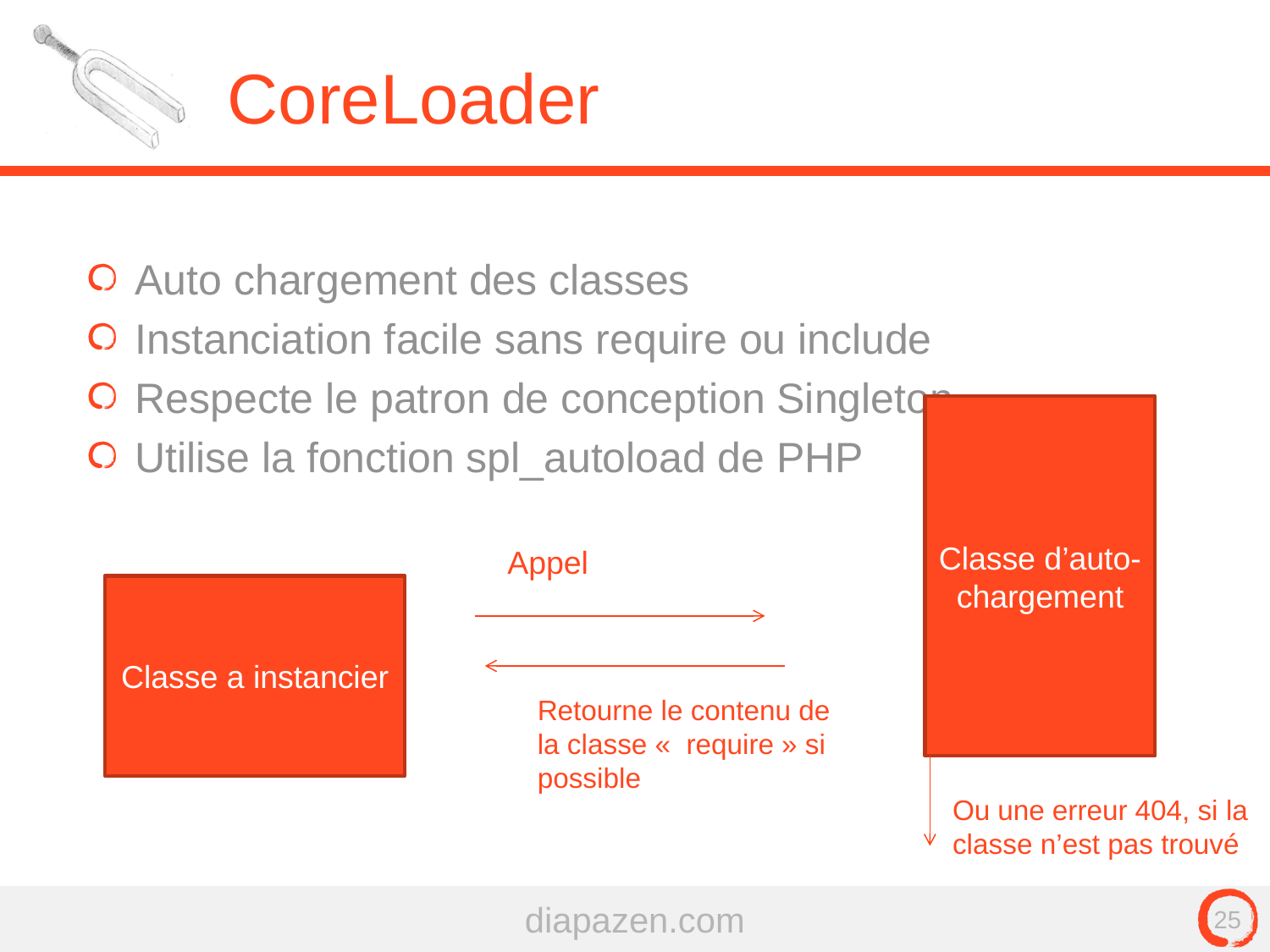

# CoreLoader
Auto chargement des classes
Instanciation facile sans require ou include
Respecte le patron de conception Singleton
Utilise la fonction spl_autoload de PHP
Classe d’auto-chargement
Appel
Classe a instancier
Retourne le contenu de la classe «  require » si possible
Ou une erreur 404, si la classe n’est pas trouvé
25
diapazen.com